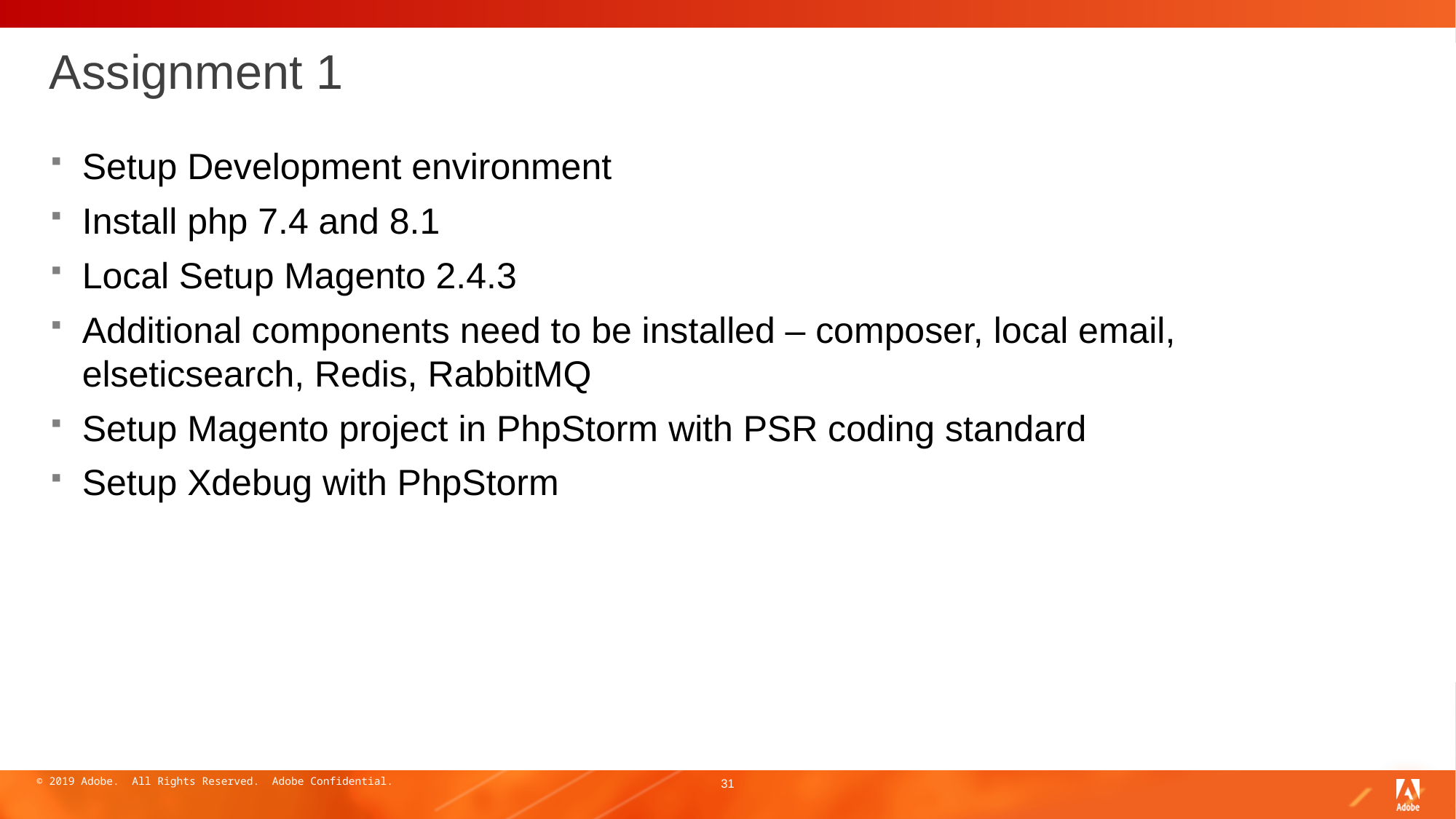

# Assignment 1
Setup Development environment
Install php 7.4 and 8.1
Local Setup Magento 2.4.3
Additional components need to be installed – composer, local email, elseticsearch, Redis, RabbitMQ
Setup Magento project in PhpStorm with PSR coding standard
Setup Xdebug with PhpStorm
31